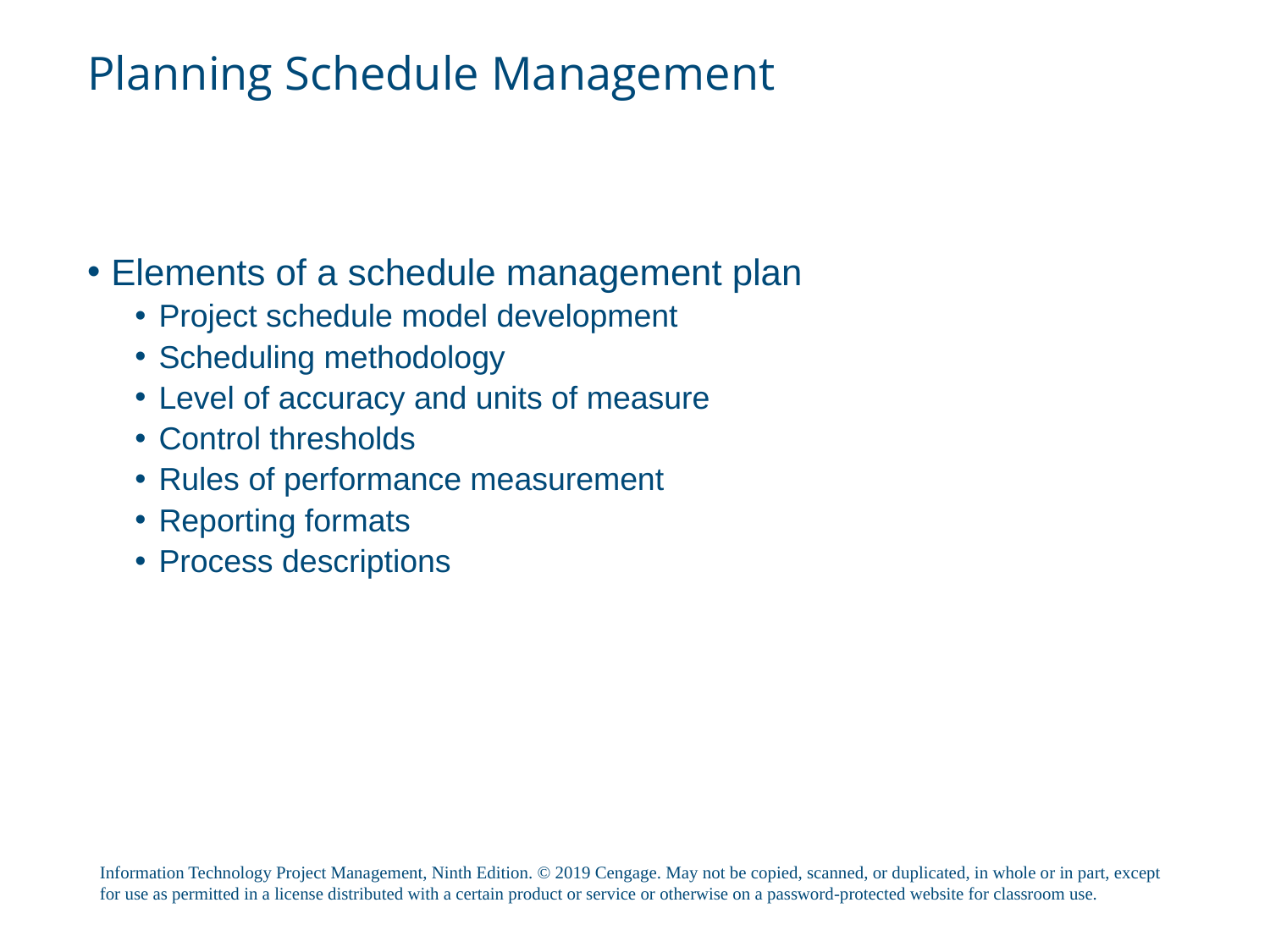

# Planning Schedule Management
Elements of a schedule management plan
Project schedule model development
Scheduling methodology
Level of accuracy and units of measure
Control thresholds
Rules of performance measurement
Reporting formats
Process descriptions
Information Technology Project Management, Ninth Edition. © 2019 Cengage. May not be copied, scanned, or duplicated, in whole or in part, except for use as permitted in a license distributed with a certain product or service or otherwise on a password-protected website for classroom use.